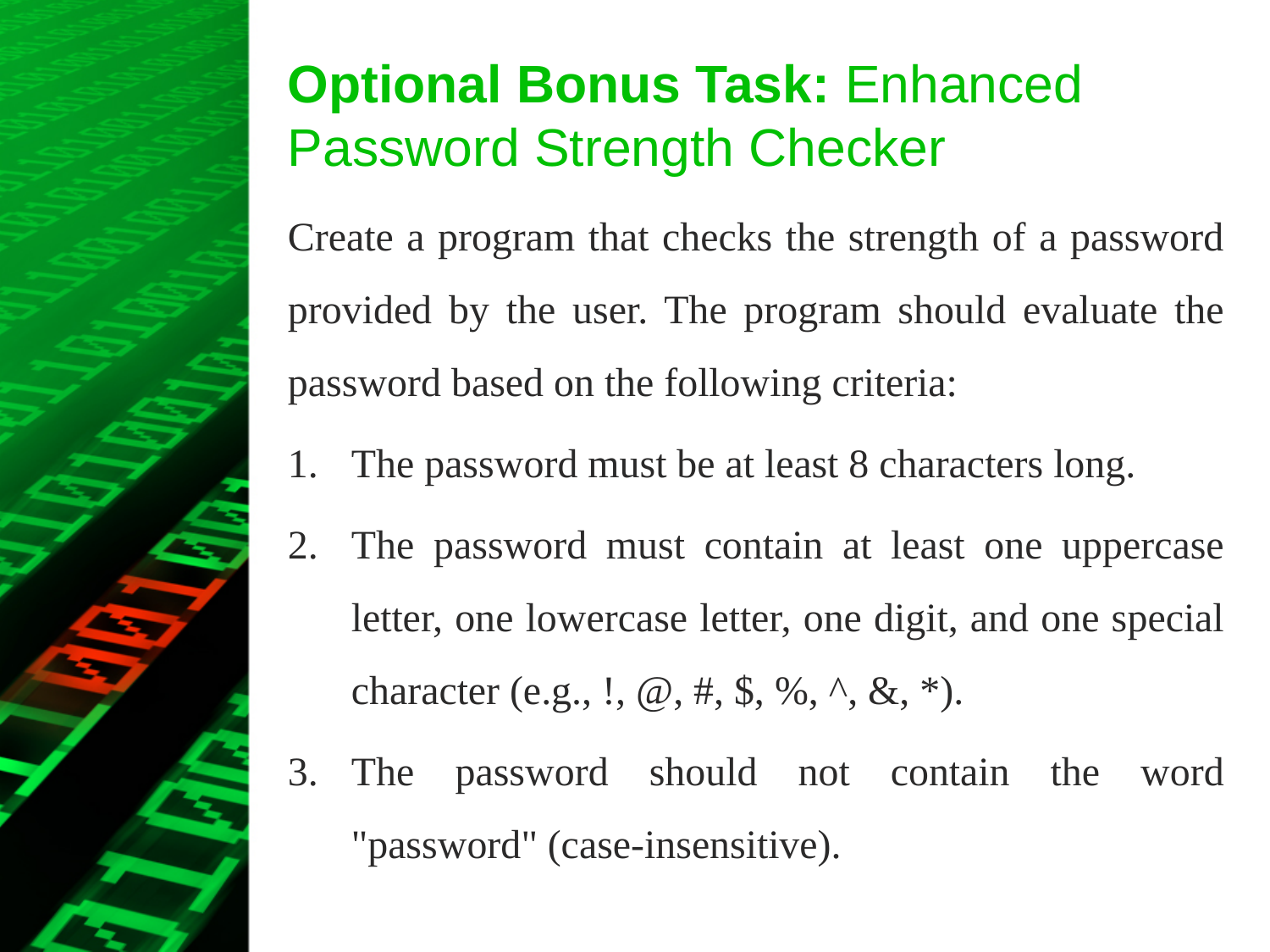

# Optional Bonus Task: Enhanced Password Strength Checker
Create a program that checks the strength of a password provided by the user. The program should evaluate the password based on the following criteria:
The password must be at least 8 characters long.
The password must contain at least one uppercase letter, one lowercase letter, one digit, and one special character (e.g., !, @, #, $, %, ^, &, *).
The password should not contain the word "password" (case-insensitive).